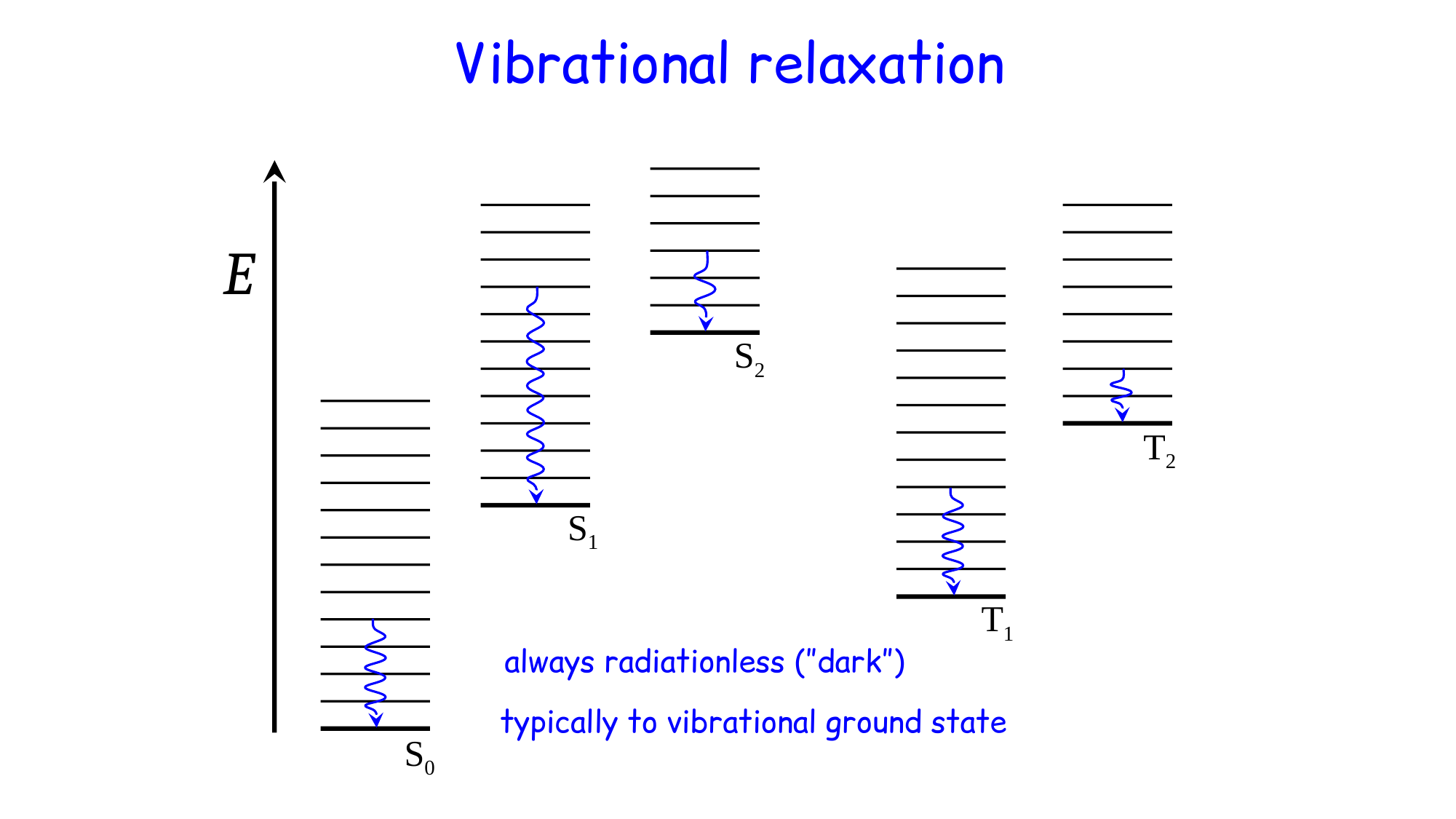

Vibrational relaxation

E

S2

T2

S1

T1

always radiationless (”dark”)

typically to vibrational ground state

S0